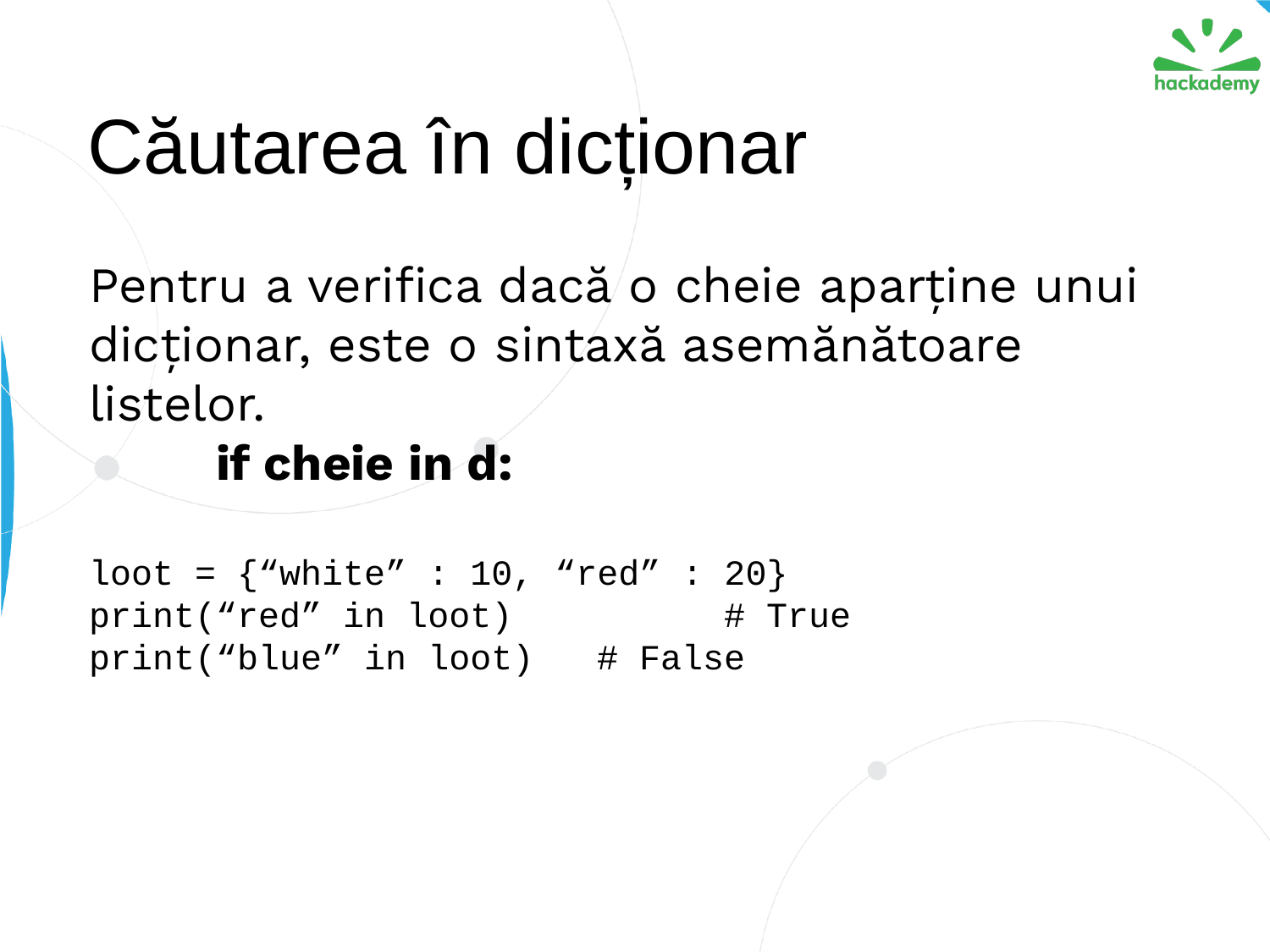

# Căutarea în dicționar
Pentru a verifica dacă o cheie aparține unui dicționar, este o sintaxă asemănătoare listelor.
	if cheie in d:

loot = {“white” : 10, “red” : 20}
print(“red” in loot)		# True
print(“blue” in loot) 	# False